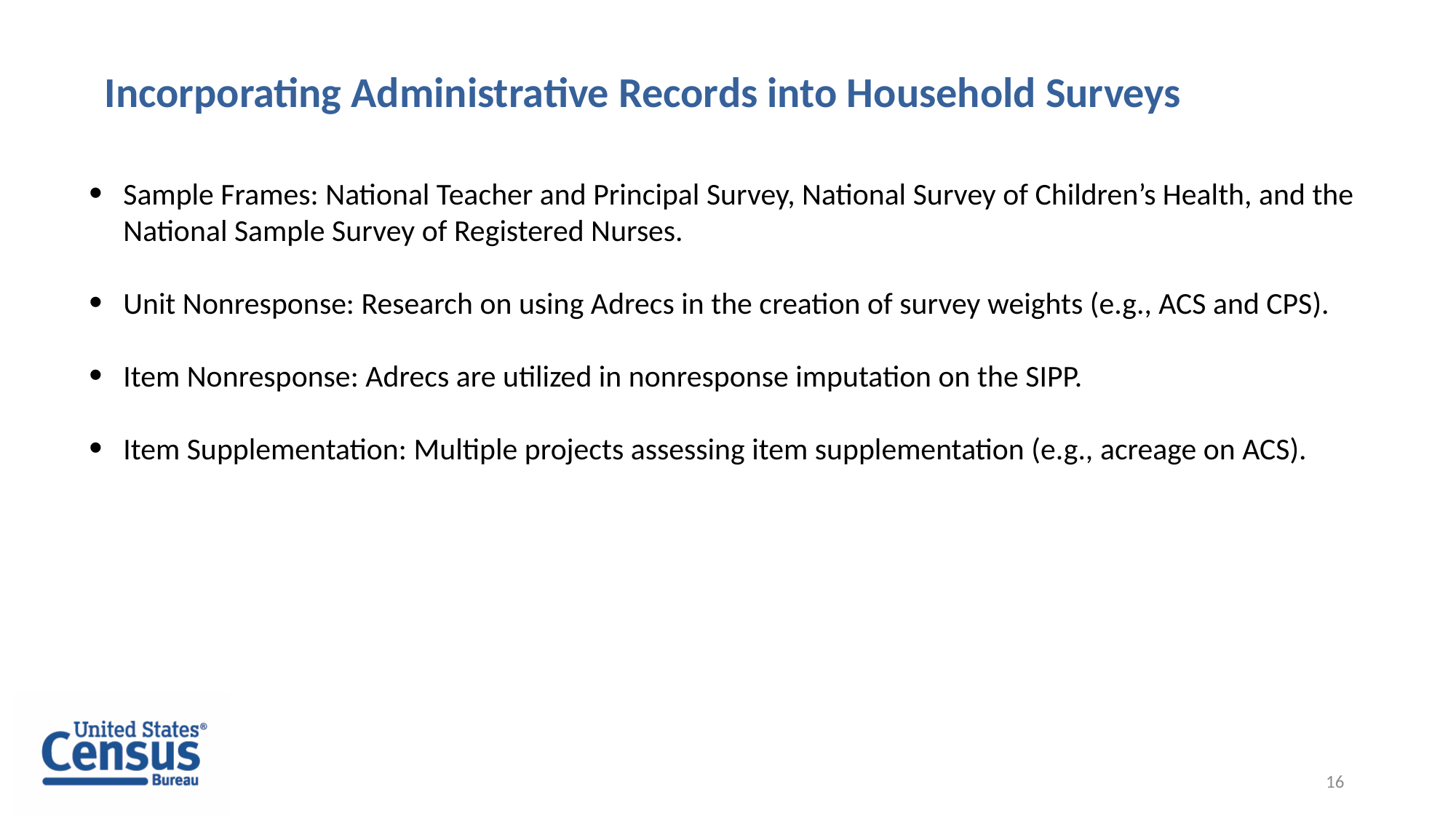

Incorporating Administrative Records into Household Surveys

Sample Frames: National Teacher and Principal Survey, National Survey of Children’s Health, and the National Sample Survey of Registered Nurses.

Unit Nonresponse: Research on using Adrecs in the creation of survey weights (e.g., ACS and CPS).

Item Nonresponse: Adrecs are utilized in nonresponse imputation on the SIPP.

Item Supplementation: Multiple projects assessing item supplementation (e.g., acreage on ACS).

16